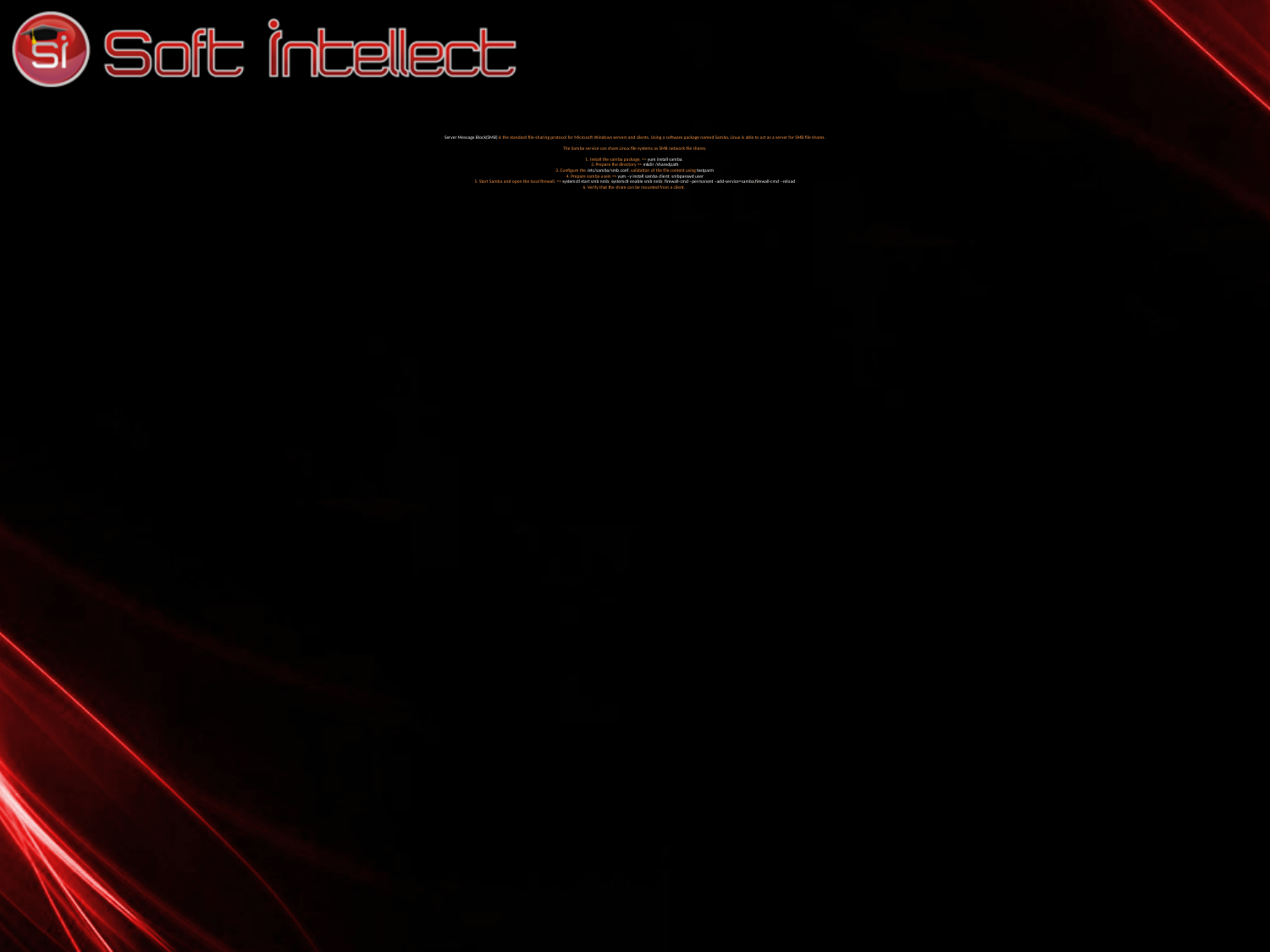

# Server Message Block(SMB) is the standard file-sharing protocol for Microsoft Windows servers and clients. Using a software package named Samba, Linux is able to act as a server for SMB file shares. The Samba service can share Linux file systems as SMB network file shares. 1. Install the samba package. => yum install samba. 2. Prepare the directory => mkdir /sharedpath 3. Configure the /etc/samba/smb.conf, validation of the file content using testparm 4. Prepare samba users => yum –y install samba client; smbpasswd user 5. Start Samba and open the local firewall. => systemctl start smb nmb; systemctl enable smb nmb; firewall-cmd –permanent –add-service=samba;firewall-cmd --reload 6. Verify that the share can be mounted from a client.S